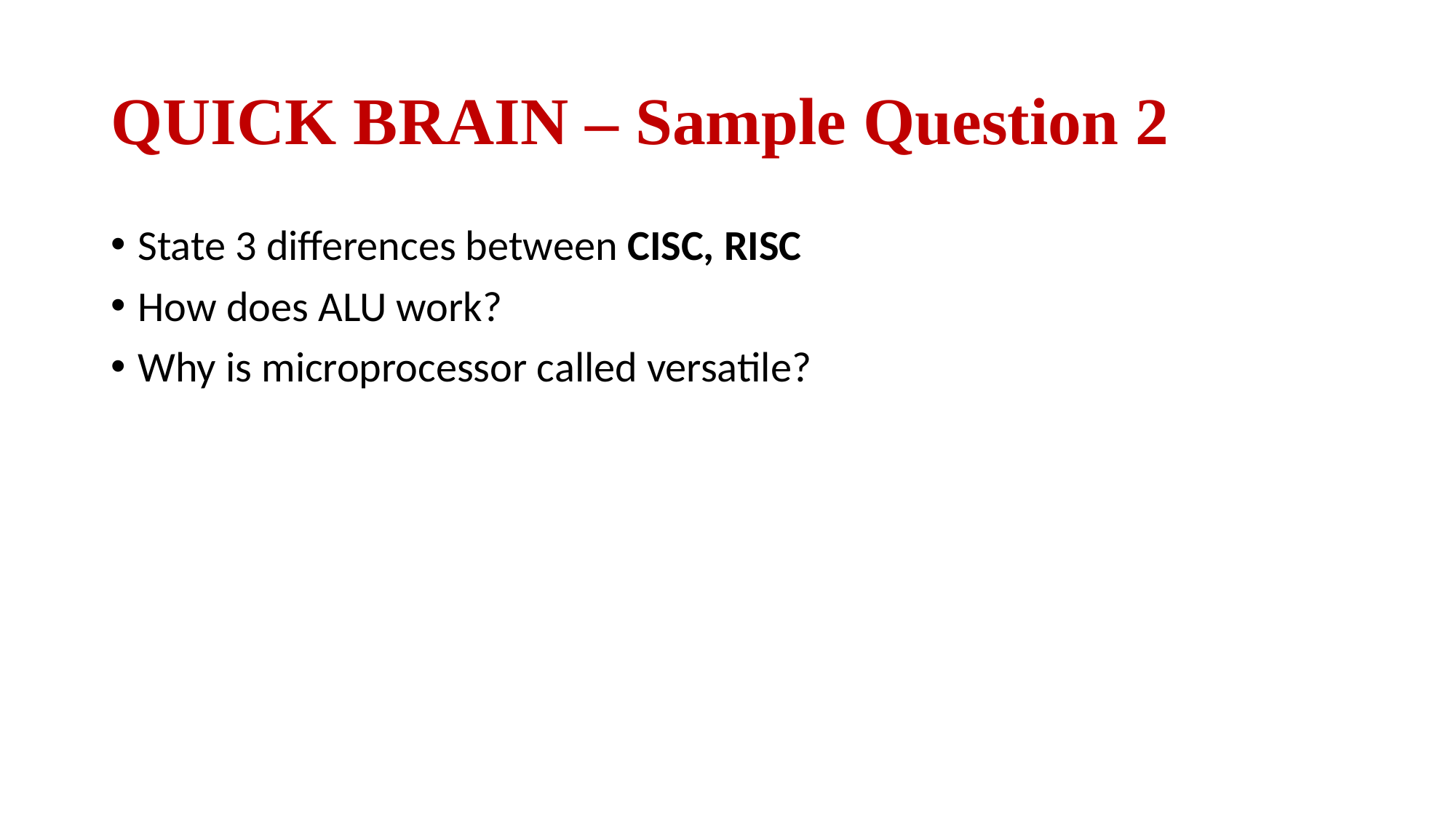

# QUICK BRAIN – Sample Question 2
State 3 differences between CISC, RISC
How does ALU work?
Why is microprocessor called versatile?